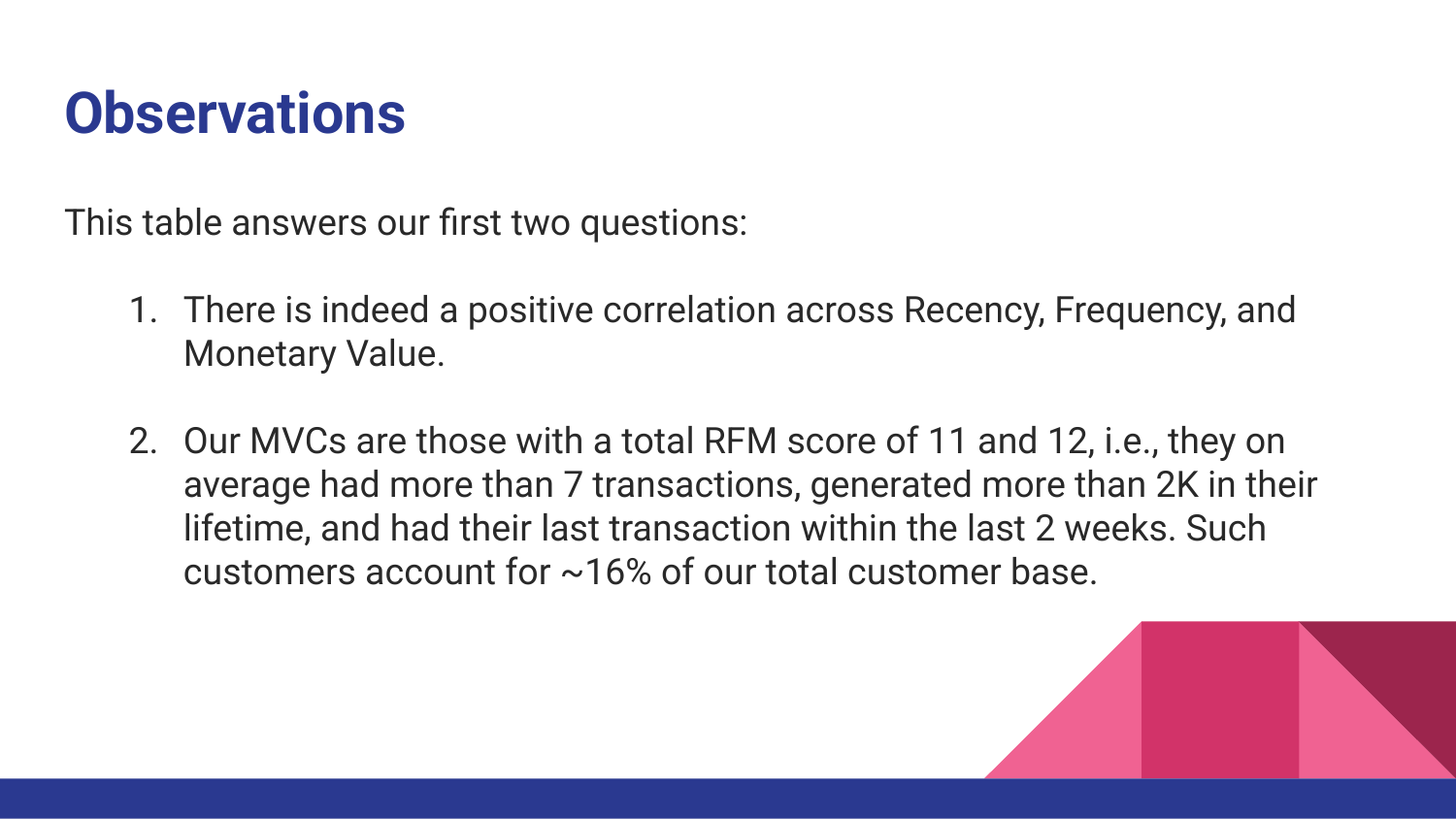

# Observations
This table answers our first two questions:

There is indeed a positive correlation across Recency, Frequency, and Monetary Value.

Our MVCs are those with a total RFM score of 11 and 12, i.e., they on average had more than 7 transactions, generated more than 2K in their lifetime, and had their last transaction within the last 2 weeks. Such customers account for ~16% of our total customer base.